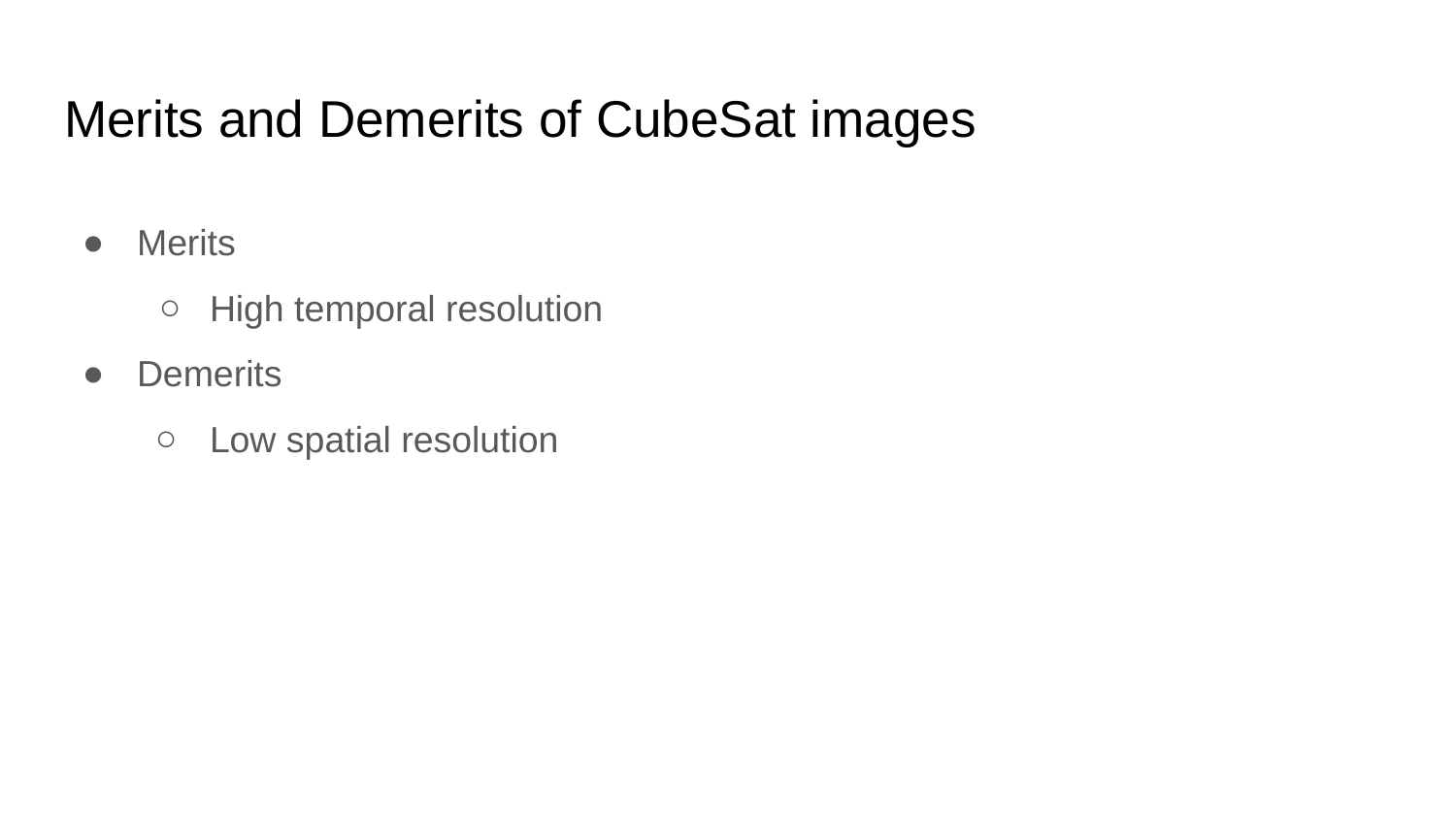

# Merits and Demerits of CubeSat images
Merits
High temporal resolution
Demerits
Low spatial resolution